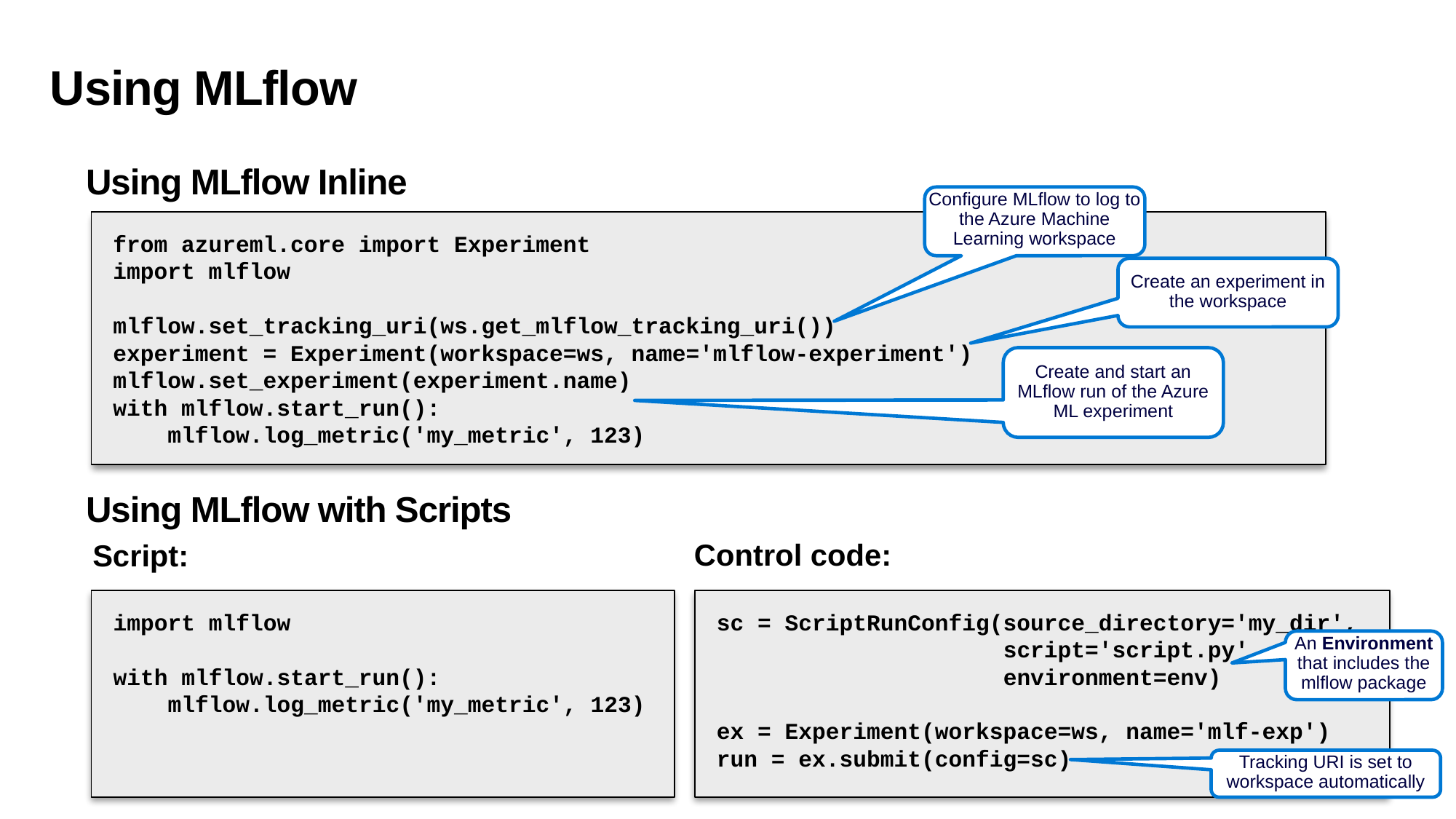

# Using MLflow
Using MLflow Inline

Using MLflow with Scripts
Configure MLflow to log to the Azure Machine Learning workspace
from azureml.core import Experiment
import mlflow

mlflow.set_tracking_uri(ws.get_mlflow_tracking_uri())
experiment = Experiment(workspace=ws, name='mlflow-experiment')
mlflow.set_experiment(experiment.name)
with mlflow.start_run():
    mlflow.log_metric('my_metric', 123)
Create an experiment in the workspace
Create and start an MLflow run of the Azure ML experiment
Control code:
Script:
sc = ScriptRunConfig(source_directory='my_dir',
                     script='script.py',
                     environment=env)

ex = Experiment(workspace=ws, name='mlf-exp')
run = ex.submit(config=sc)
import mlflow

with mlflow.start_run():
    mlflow.log_metric('my_metric', 123)
An Environment that includes the mlflow package
Tracking URI is set to workspace automatically